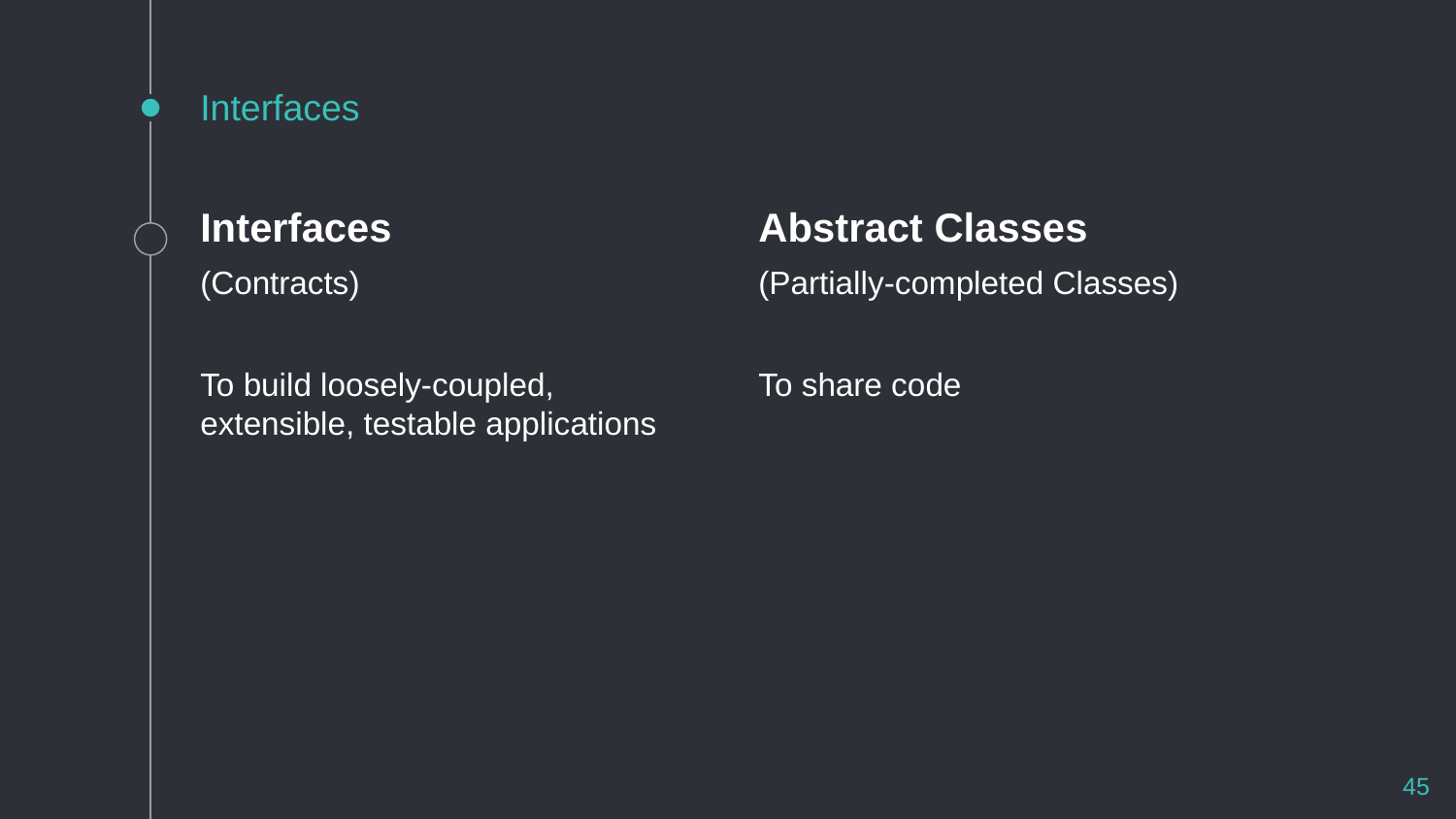

# Interfaces
Interfaces
(Contracts)

To build loosely-coupled, extensible, testable applications
Abstract Classes
(Partially-completed Classes)

To share code
45